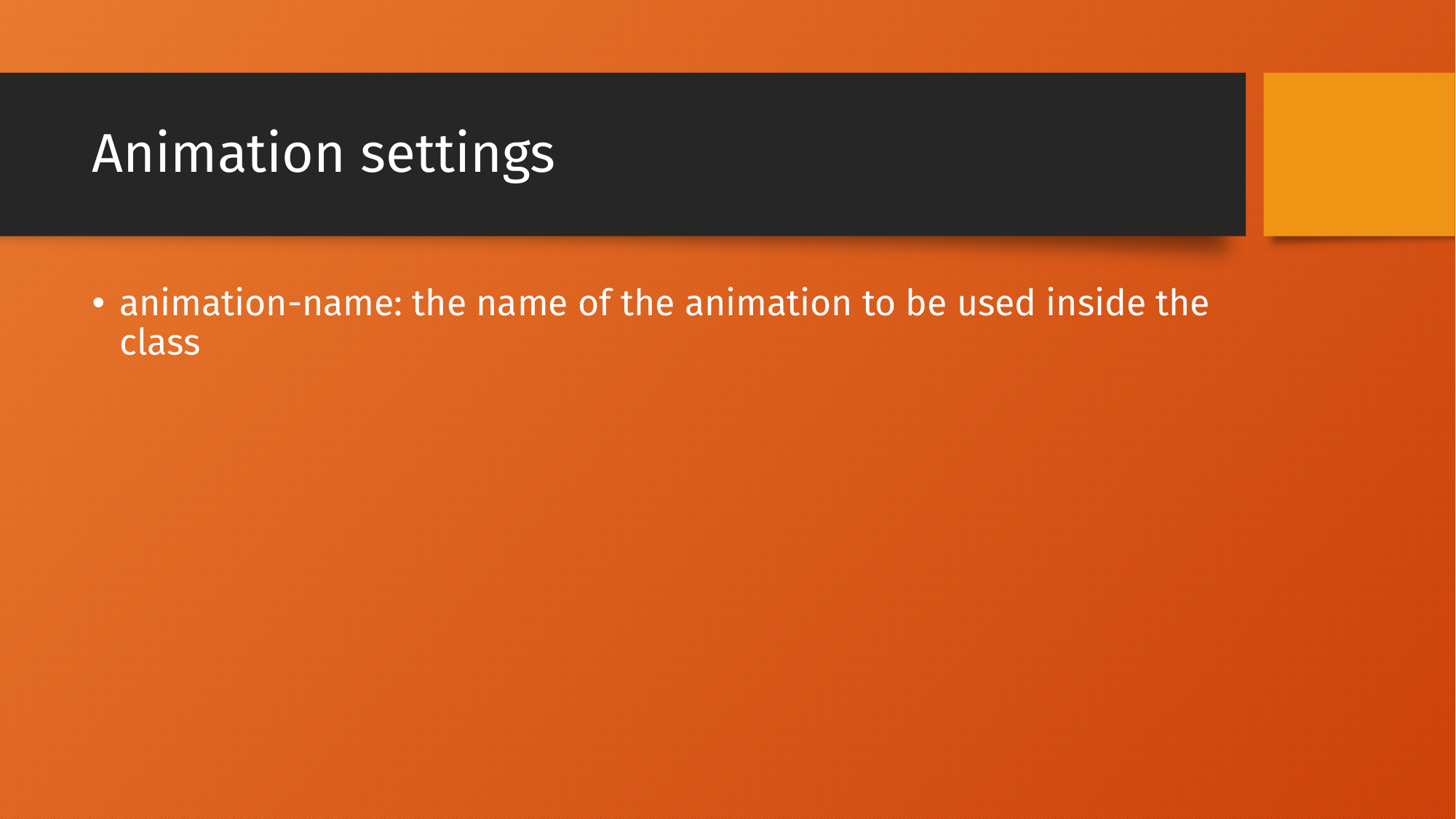

# Animation settings
animation-name: the name of the animation to be used inside the class